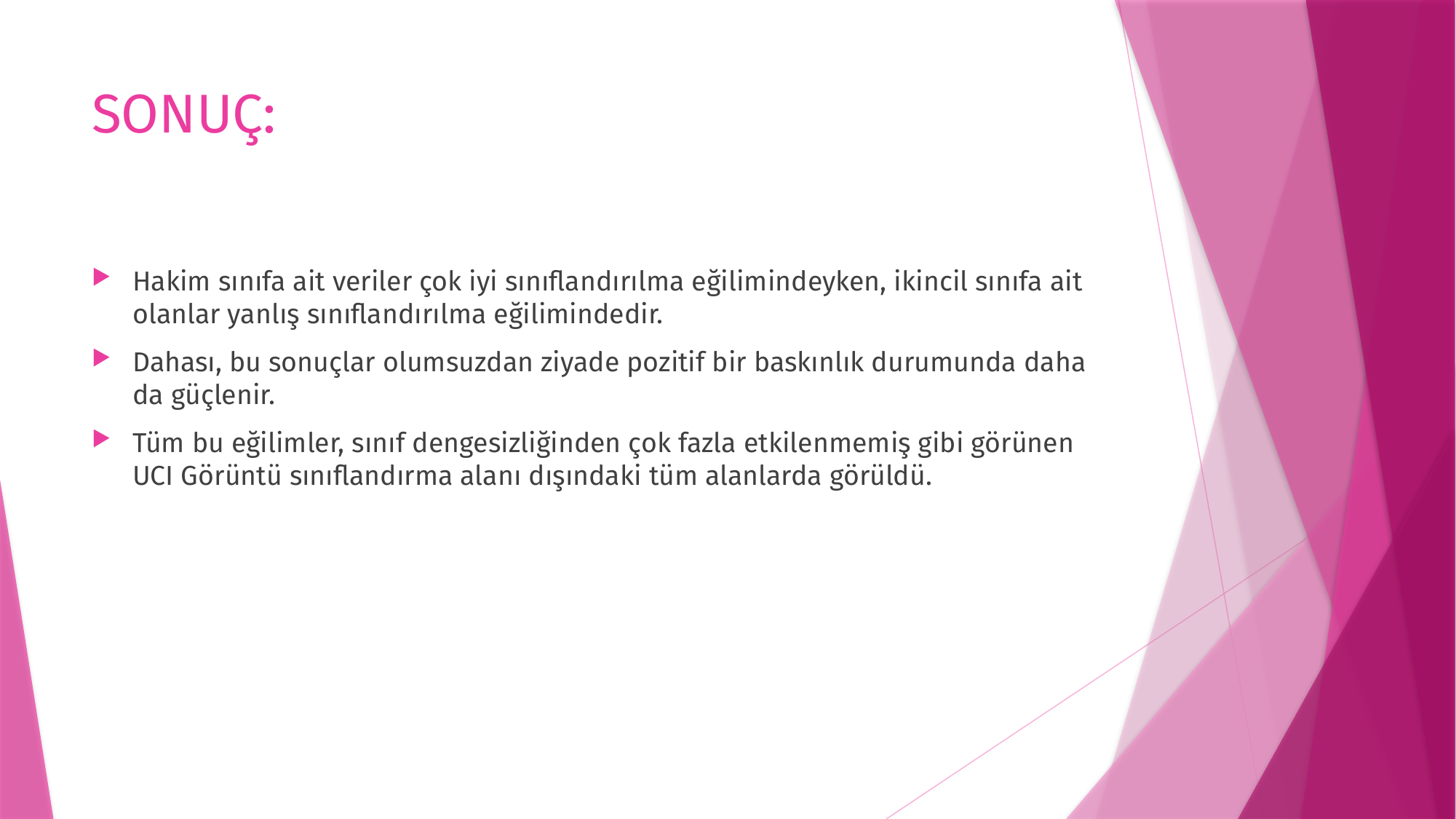

# SONUÇ:
Hakim sınıfa ait veriler çok iyi sınıflandırılma eğilimindeyken, ikincil sınıfa ait olanlar yanlış sınıflandırılma eğilimindedir.
Dahası, bu sonuçlar olumsuzdan ziyade pozitif bir baskınlık durumunda daha da güçlenir.
Tüm bu eğilimler, sınıf dengesizliğinden çok fazla etkilenmemiş gibi görünen UCI Görüntü sınıflandırma alanı dışındaki tüm alanlarda görüldü.